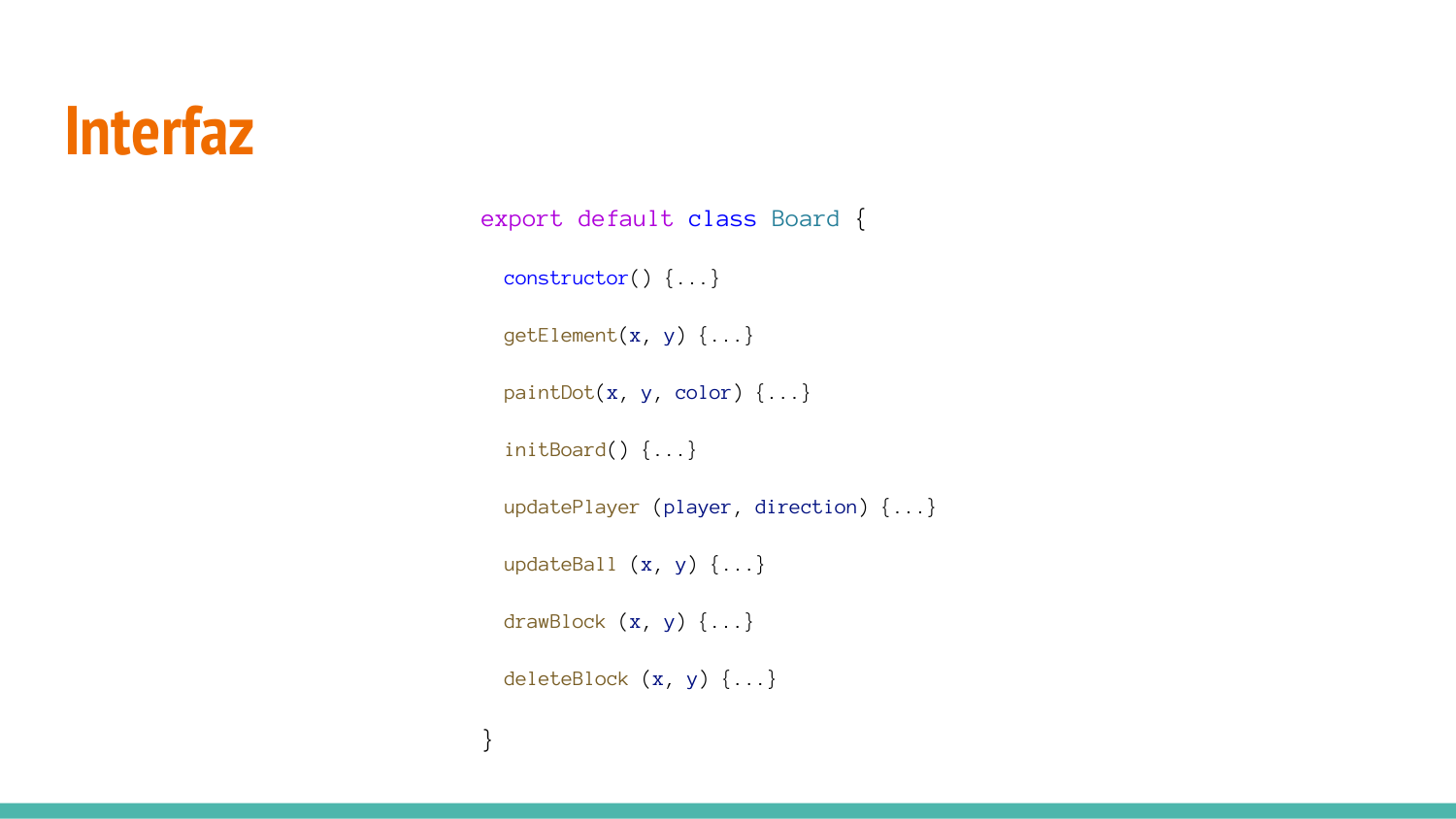

# Interfaz
export default class Board {

  constructor() {...}

  getElement(x, y) {...}

  paintDot(x, y, color) {...}

  initBoard() {...}

  updatePlayer (player, direction) {...}

  updateBall (x, y) {...}

  drawBlock (x, y) {...}

  deleteBlock (x, y) {...}

}